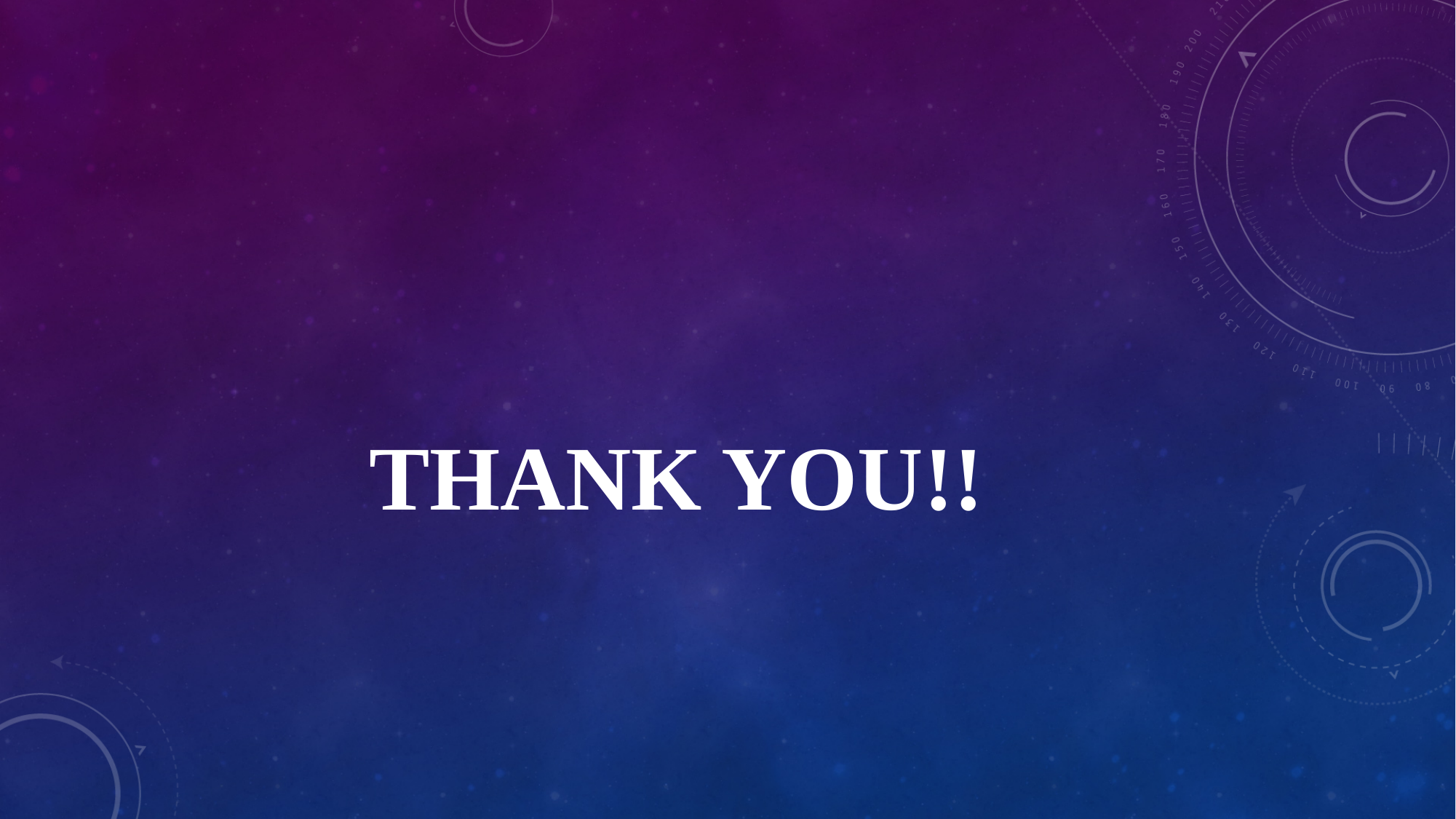

#
                               THANK YOU!!